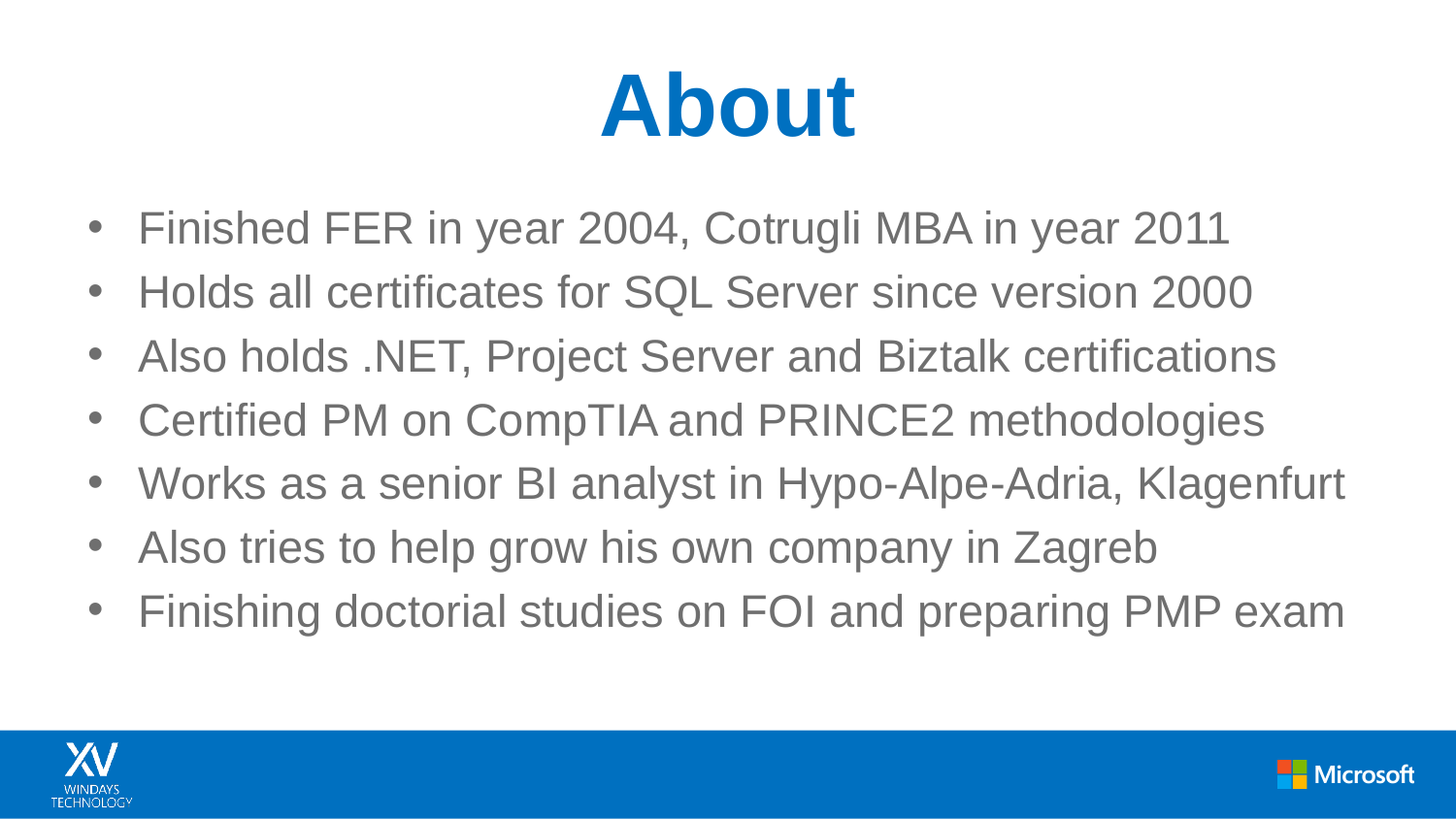

# About
Finished FER in year 2004, Cotrugli MBA in year 2011
Holds all certificates for SQL Server since version 2000
Also holds .NET, Project Server and Biztalk certifications
Certified PM on CompTIA and PRINCE2 methodologies
Works as a senior BI analyst in Hypo-Alpe-Adria, Klagenfurt
Also tries to help grow his own company in Zagreb
Finishing doctorial studies on FOI and preparing PMP exam